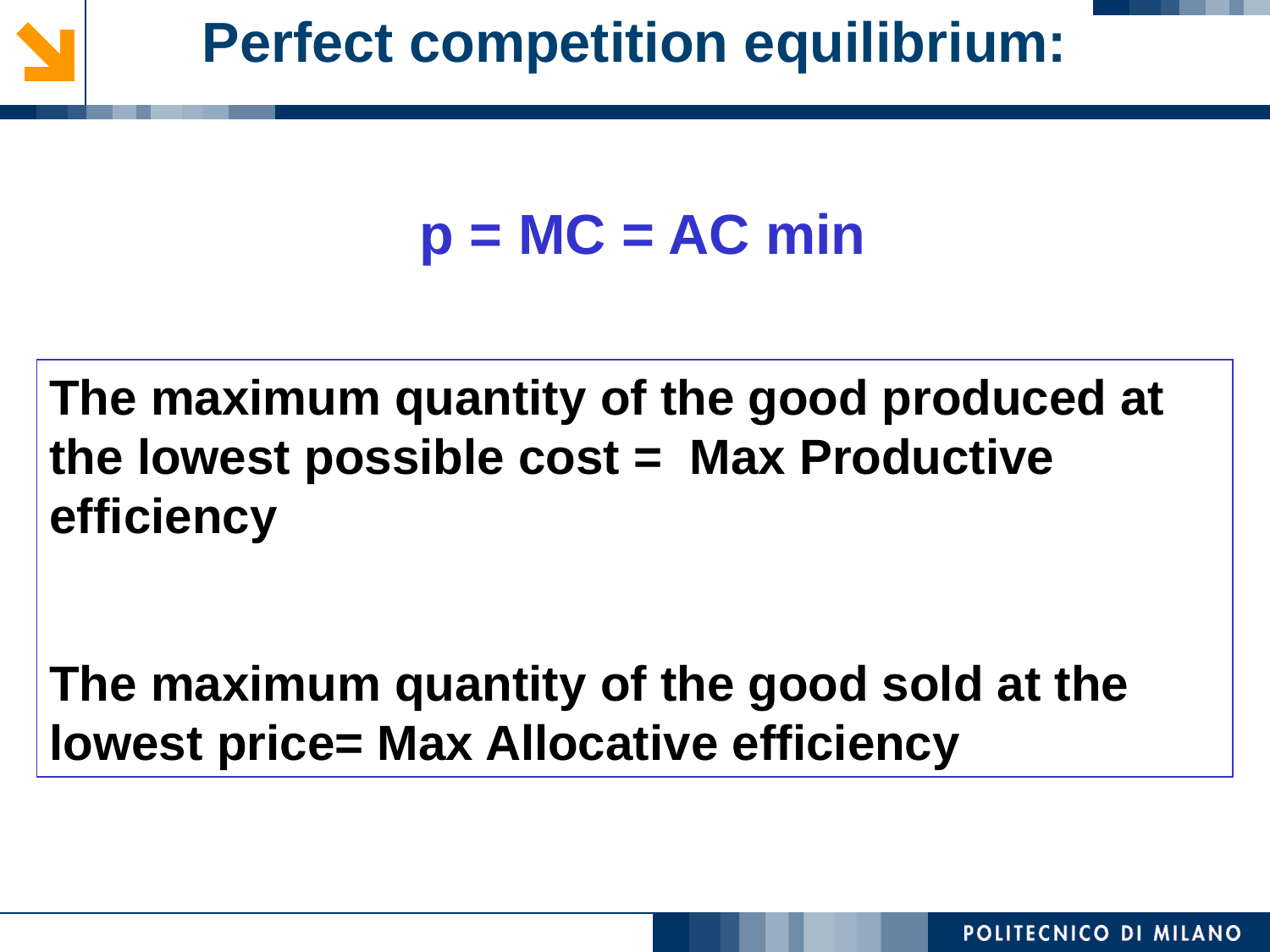

Perfect competition equilibrium:

 p = MC = AC min
The maximum quantity of the good produced at the lowest possible cost =  Max Productive efficiency

The maximum quantity of the good sold at the lowest price= Max Allocative efficiency